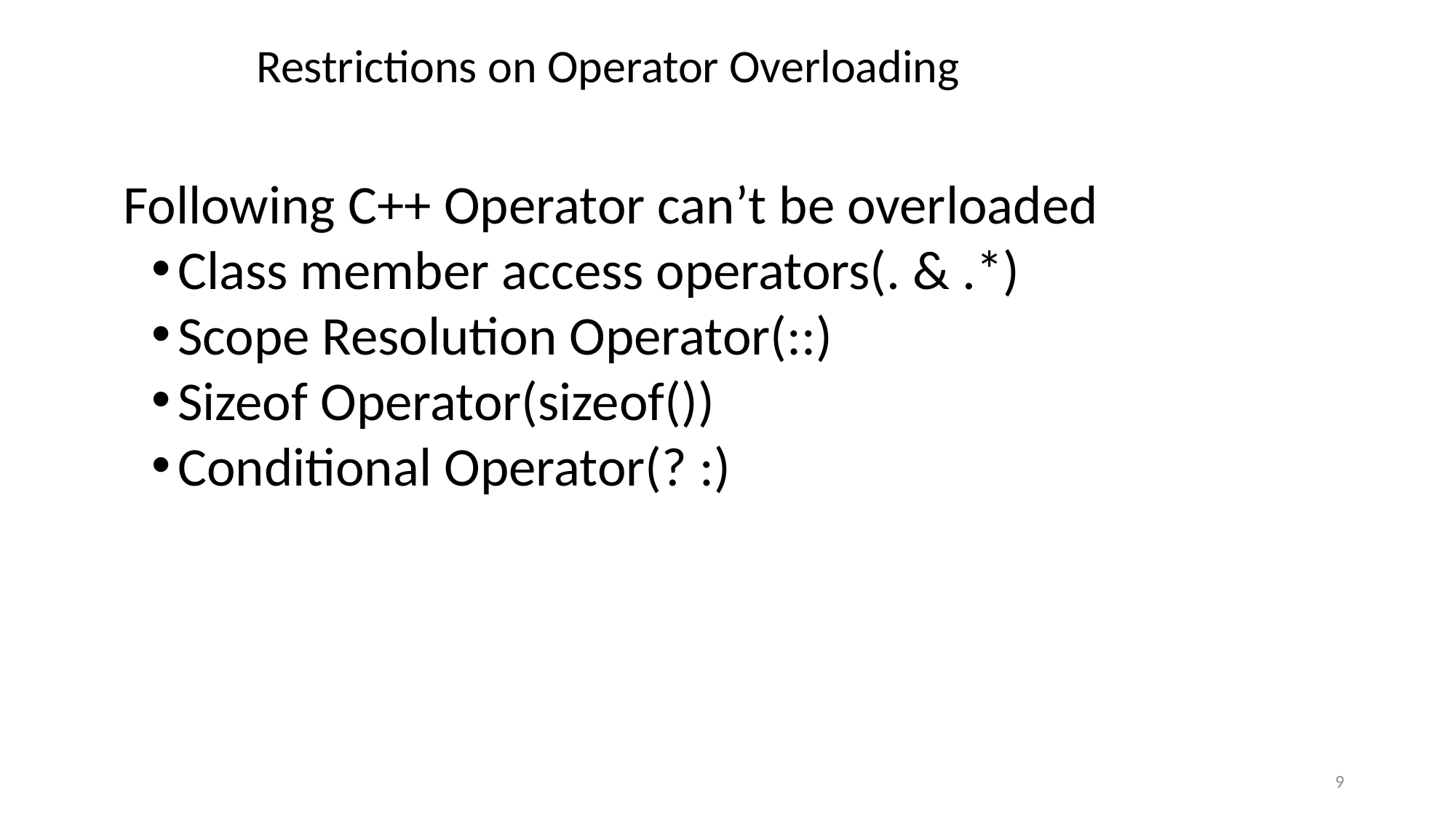

# Restrictions on Operator Overloading
Following C++ Operator can’t be overloaded
Class member access operators(. & .*)
Scope Resolution Operator(::)
Sizeof Operator(sizeof())
Conditional Operator(? :)
9